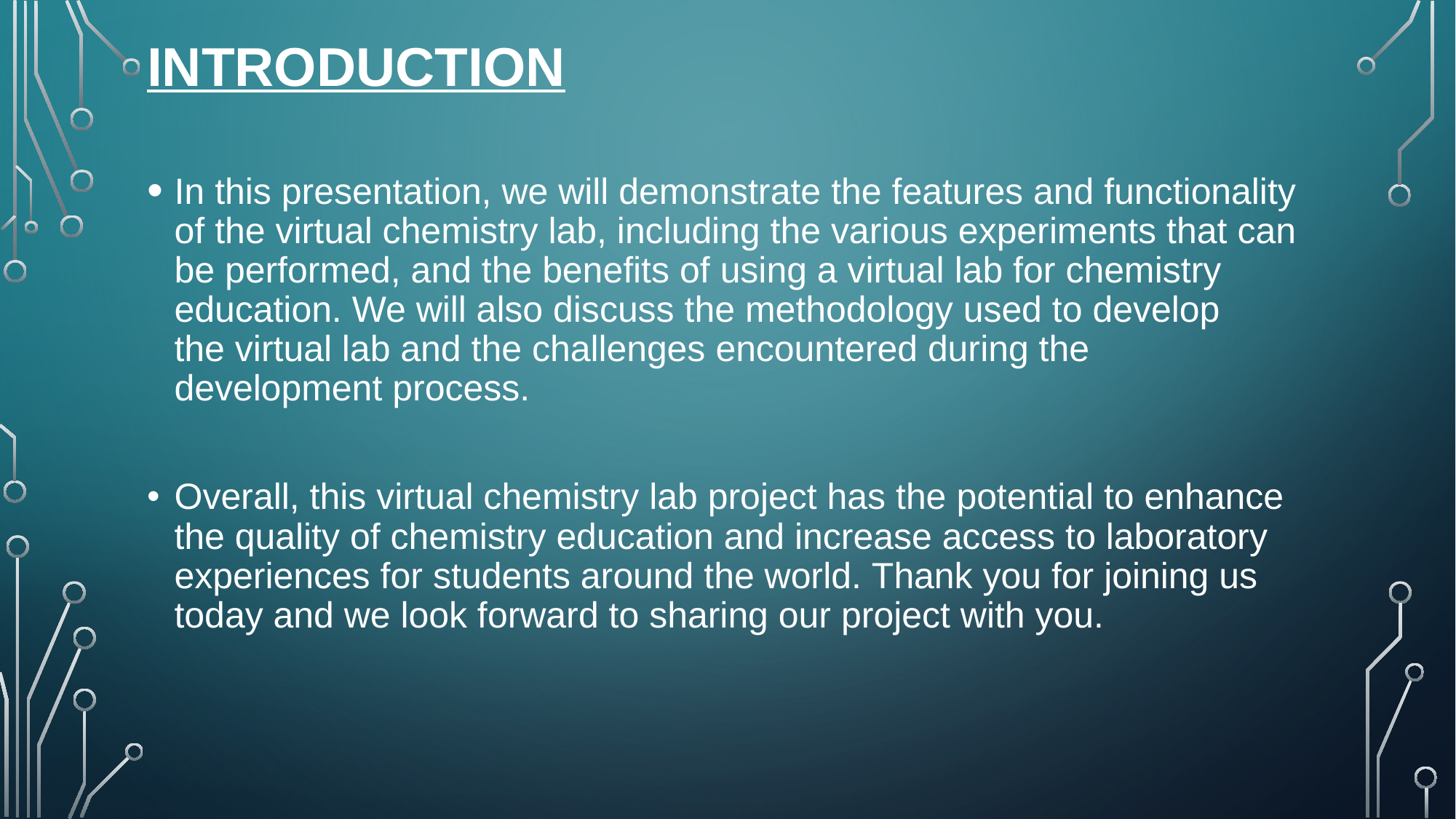

# introduction
In this presentation, we will demonstrate the features and functionality of the virtual chemistry lab, including the various experiments that can be performed, and the benefits of using a virtual lab for chemistry education. We will also discuss the methodology used to develop the virtual lab and the challenges encountered during the development process.

Overall, this virtual chemistry lab project has the potential to enhance the quality of chemistry education and increase access to laboratory experiences for students around the world. Thank you for joining us today and we look forward to sharing our project with you.